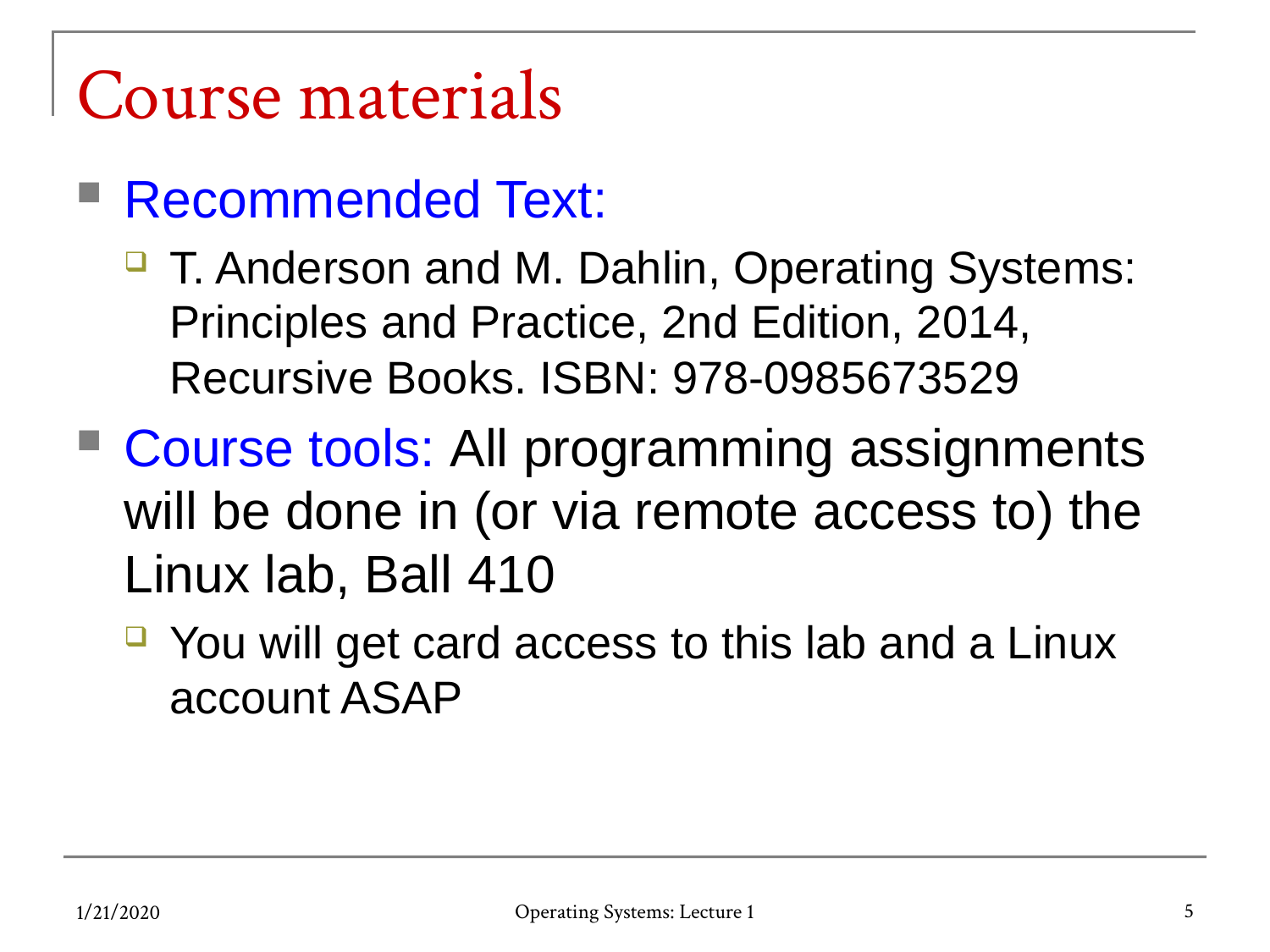

# Course materials
Recommended Text:
T. Anderson and M. Dahlin, Operating Systems: Principles and Practice, 2nd Edition, 2014, Recursive Books. ISBN: 978-0985673529
Course tools: All programming assignments will be done in (or via remote access to) the Linux lab, Ball 410
You will get card access to this lab and a Linux account ASAP
1/21/2020
5
Operating Systems: Lecture 1